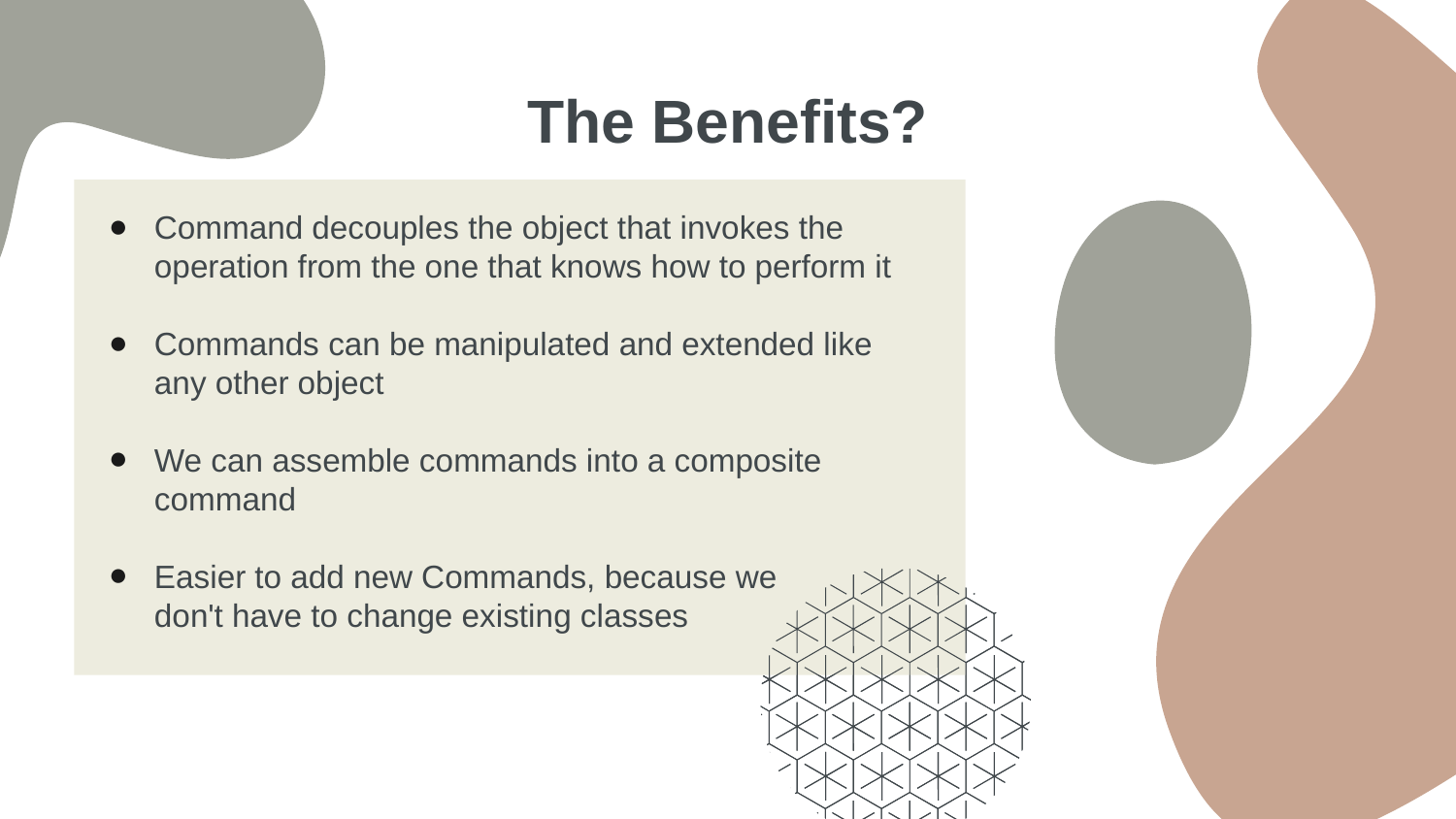

# The Benefits?

Command decouples the object that invokes the operation from the one that knows how to perform it
Commands can be manipulated and extended like any other object
We can assemble commands into a composite command
Easier to add new Commands, because we
don't have to change existing classes